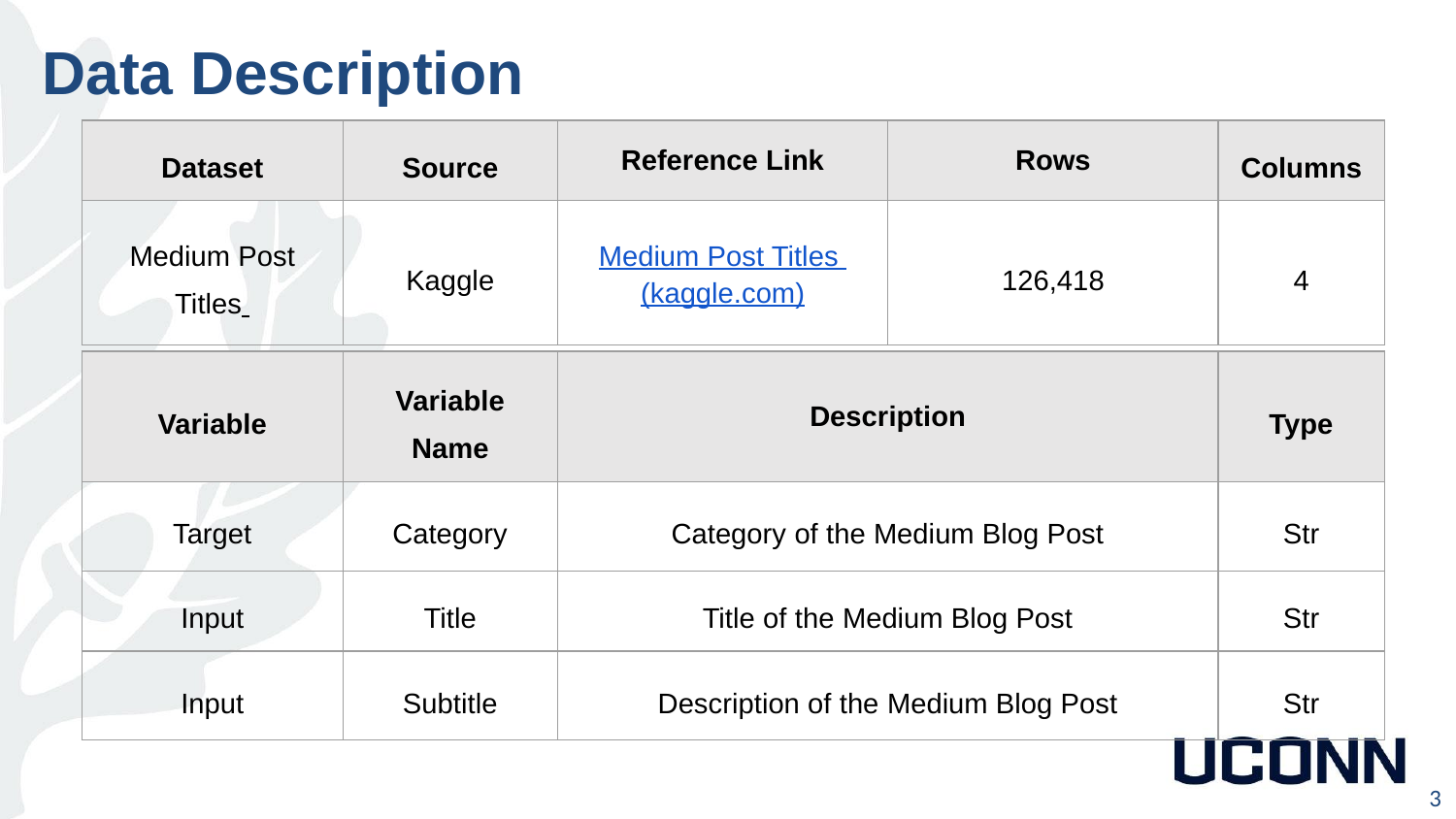

Data Description
| Dataset | Source | Reference Link | Rows | Columns |
| --- | --- | --- | --- | --- |
| Medium Post Titles | Kaggle | Medium Post Titles (kaggle.com) | 126,418 | 4 |
| Variable | Variable Name | Description | Type |
| --- | --- | --- | --- |
| Target | Category | Category of the Medium Blog Post | Str |
| Input | Title | Title of the Medium Blog Post | Str |
| Input | Subtitle | Description of the Medium Blog Post | Str |
3